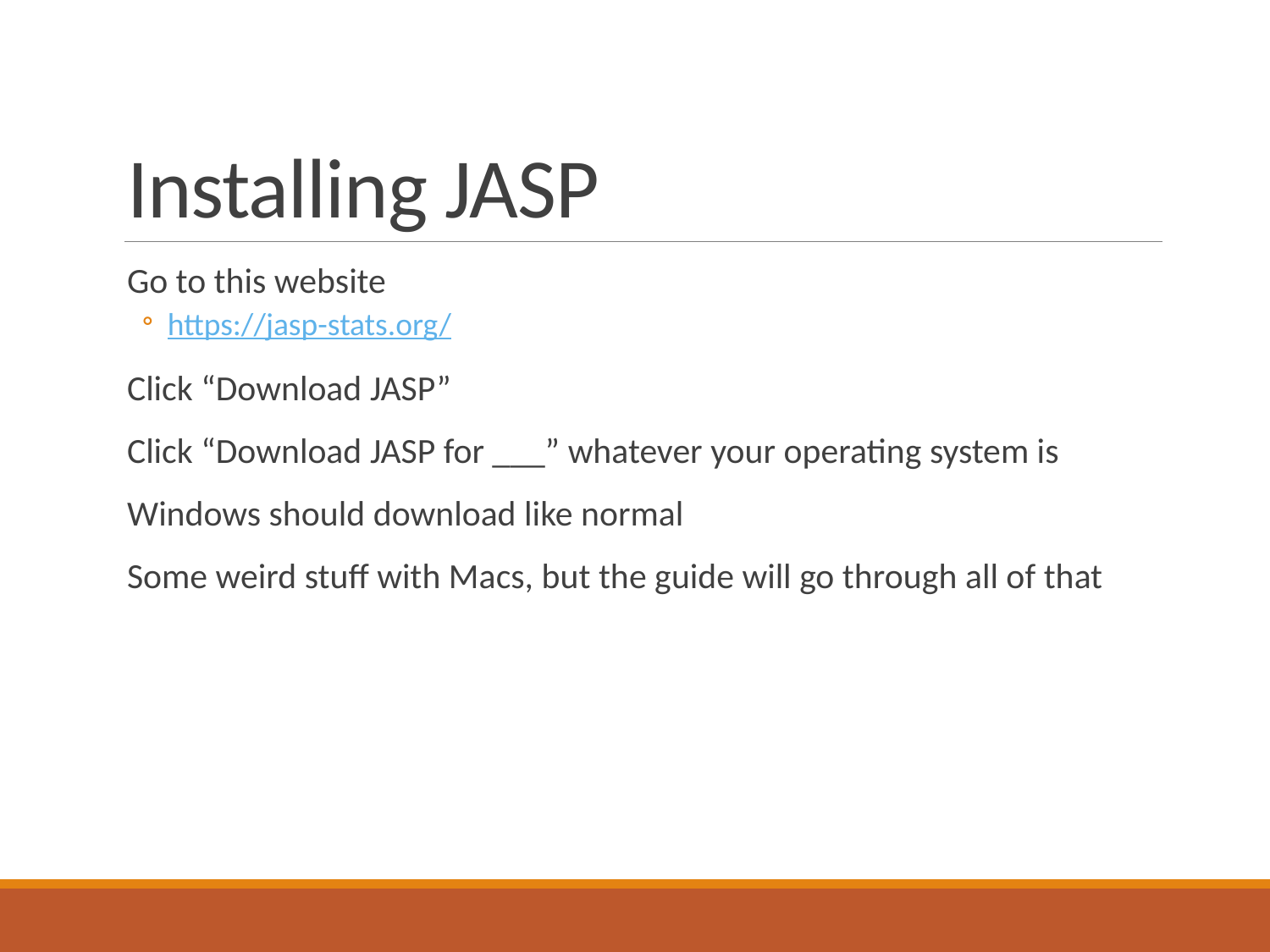

# Installing JASP
Go to this website
https://jasp-stats.org/
Click “Download JASP”
Click “Download JASP for ___” whatever your operating system is
Windows should download like normal
Some weird stuff with Macs, but the guide will go through all of that